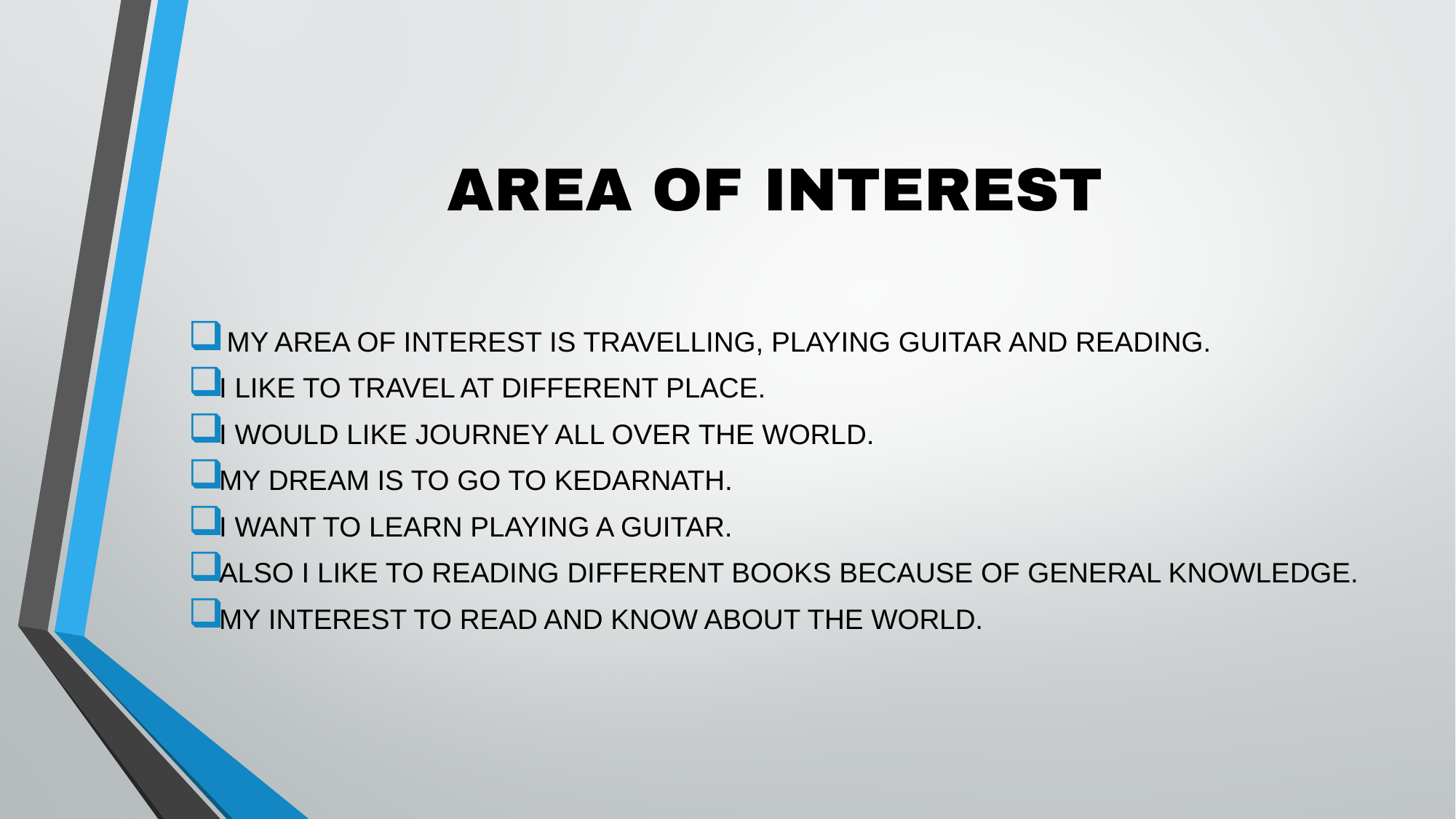

# AREA OF INTEREST
 MY AREA OF INTEREST IS TRAVELLING, PLAYING GUITAR AND READING.
I LIKE TO TRAVEL AT DIFFERENT PLACE.
I WOULD LIKE JOURNEY ALL OVER THE WORLD.
MY DREAM IS TO GO TO KEDARNATH.
I WANT TO LEARN PLAYING A GUITAR.
ALSO I LIKE TO READING DIFFERENT BOOKS BECAUSE OF GENERAL KNOWLEDGE.
MY INTEREST TO READ AND KNOW ABOUT THE WORLD.